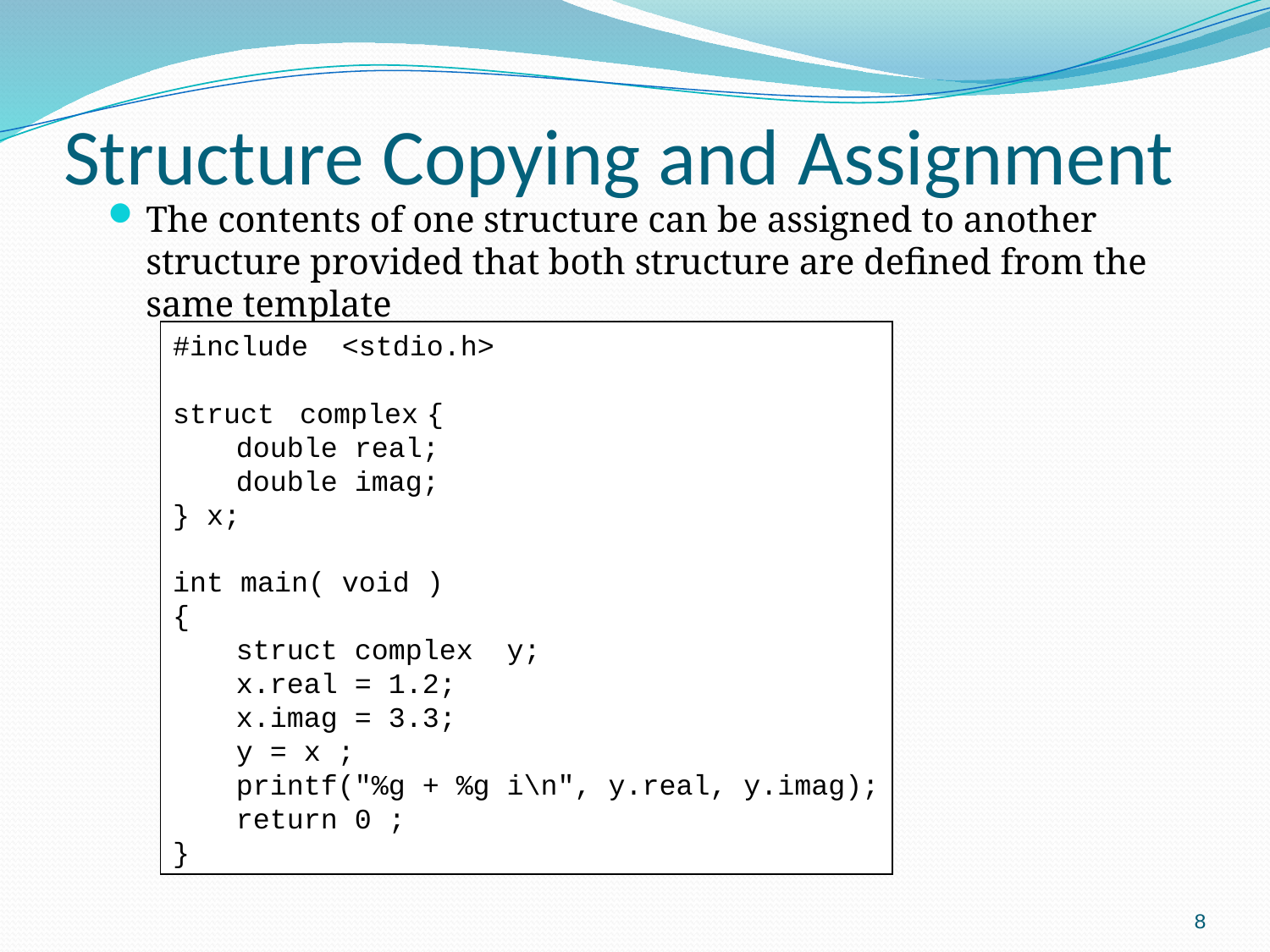

# Structure Copying and Assignment
The contents of one structure can be assigned to another structure provided that both structure are defined from the same template
#include  <stdio.h>

struct	complex	{
	double real;
	double imag;
} x;

int main( void )
{
	struct complex  y;
	x.real = 1.2;
	x.imag = 3.3;
	y = x ;
	printf("%g + %g i\n", y.real, y.imag);
	return 0 ;
}
8